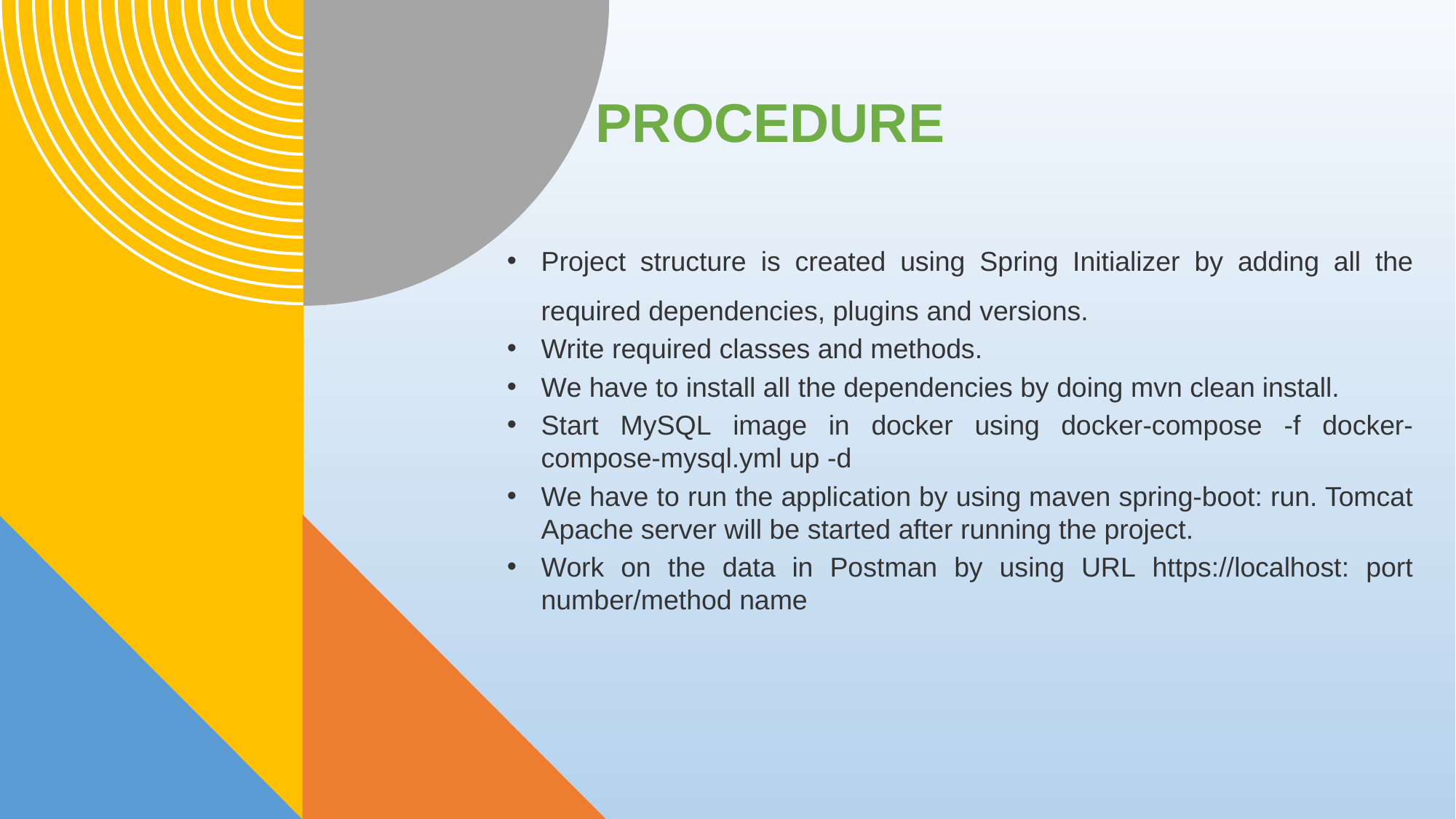

7
# Procedure
Project structure is created using Spring Initializer by adding all the required dependencies, plugins and versions.
Write required classes and methods.
We have to install all the dependencies by doing mvn clean install.
Start MySQL image in docker using docker-compose -f docker- compose-mysql.yml up -d
We have to run the application by using maven spring-boot: run. Tomcat Apache server will be started after running the project.
Work on the data in Postman by using URL https://localhost: port number/method name